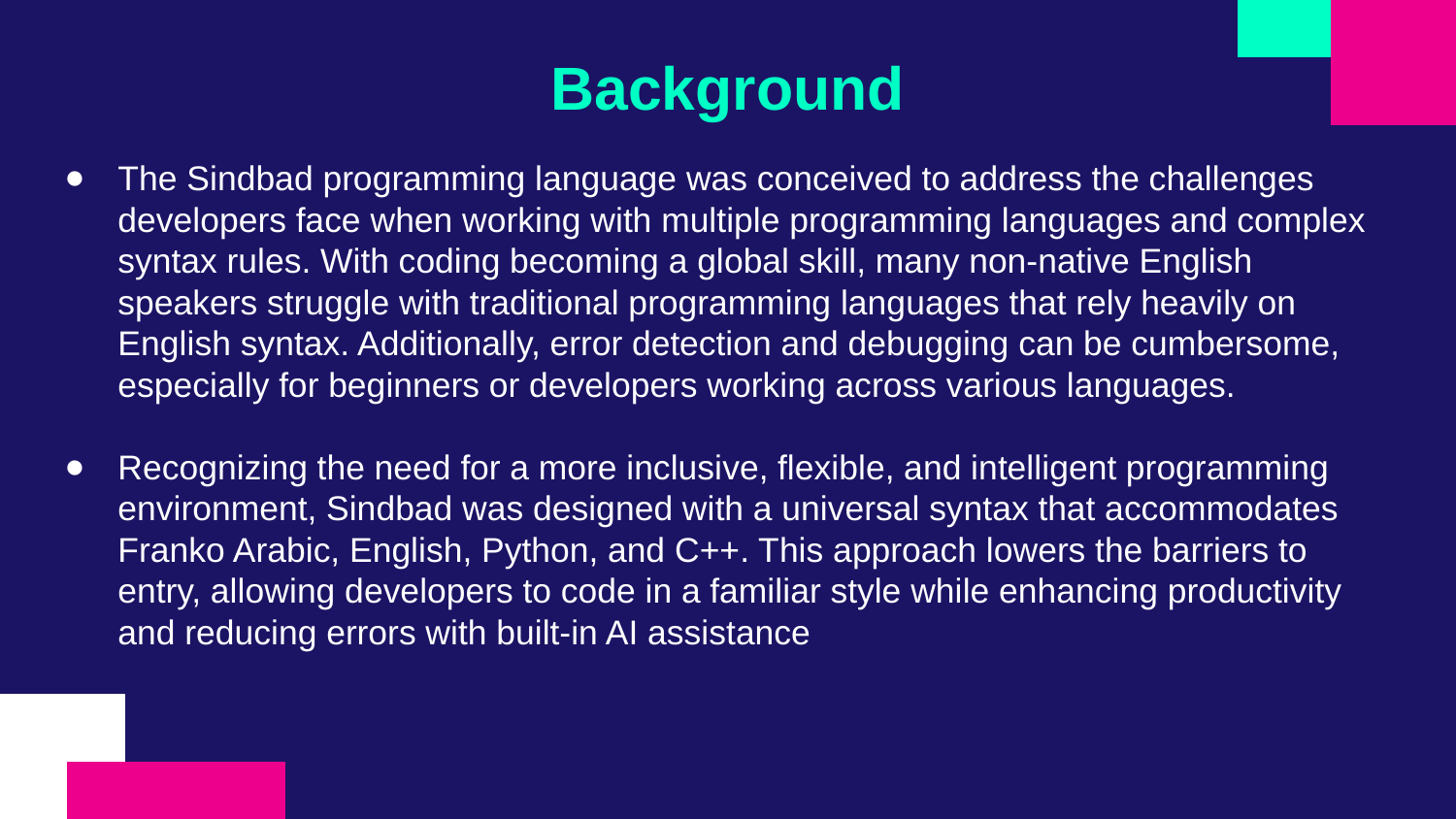

# Background
The Sindbad programming language was conceived to address the challenges developers face when working with multiple programming languages and complex syntax rules. With coding becoming a global skill, many non-native English speakers struggle with traditional programming languages that rely heavily on English syntax. Additionally, error detection and debugging can be cumbersome, especially for beginners or developers working across various languages.

Recognizing the need for a more inclusive, flexible, and intelligent programming environment, Sindbad was designed with a universal syntax that accommodates Franko Arabic, English, Python, and C++. This approach lowers the barriers to entry, allowing developers to code in a familiar style while enhancing productivity and reducing errors with built-in AI assistance